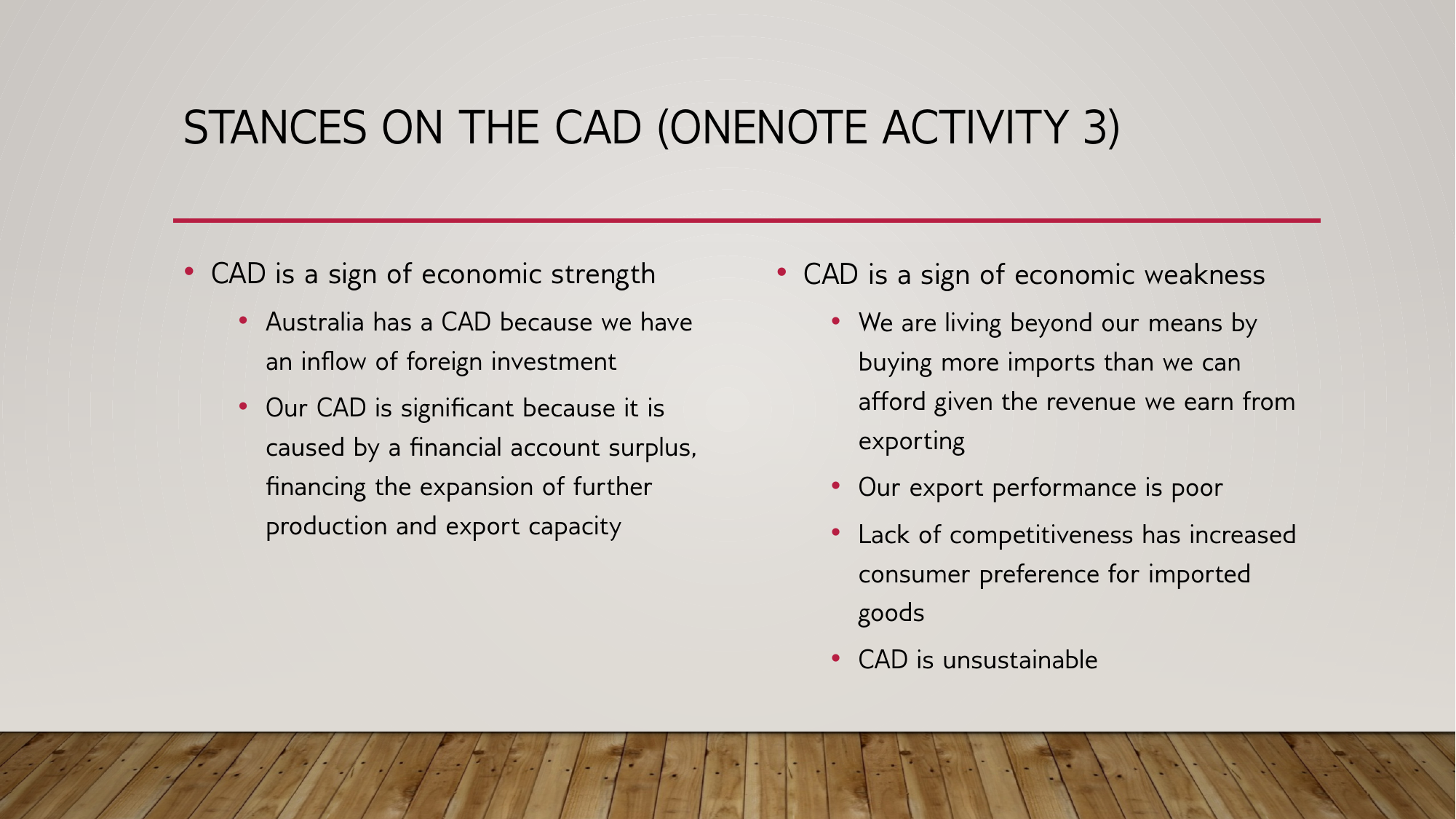

# Stances on the cad (onenote activity 3)
CAD is a sign of economic strength
Australia has a CAD because we have an inflow of foreign investment
Our CAD is significant because it is caused by a financial account surplus, financing the expansion of further production and export capacity
CAD is a sign of economic weakness
We are living beyond our means by buying more imports than we can afford given the revenue we earn from exporting
Our export performance is poor
Lack of competitiveness has increased consumer preference for imported goods
CAD is unsustainable